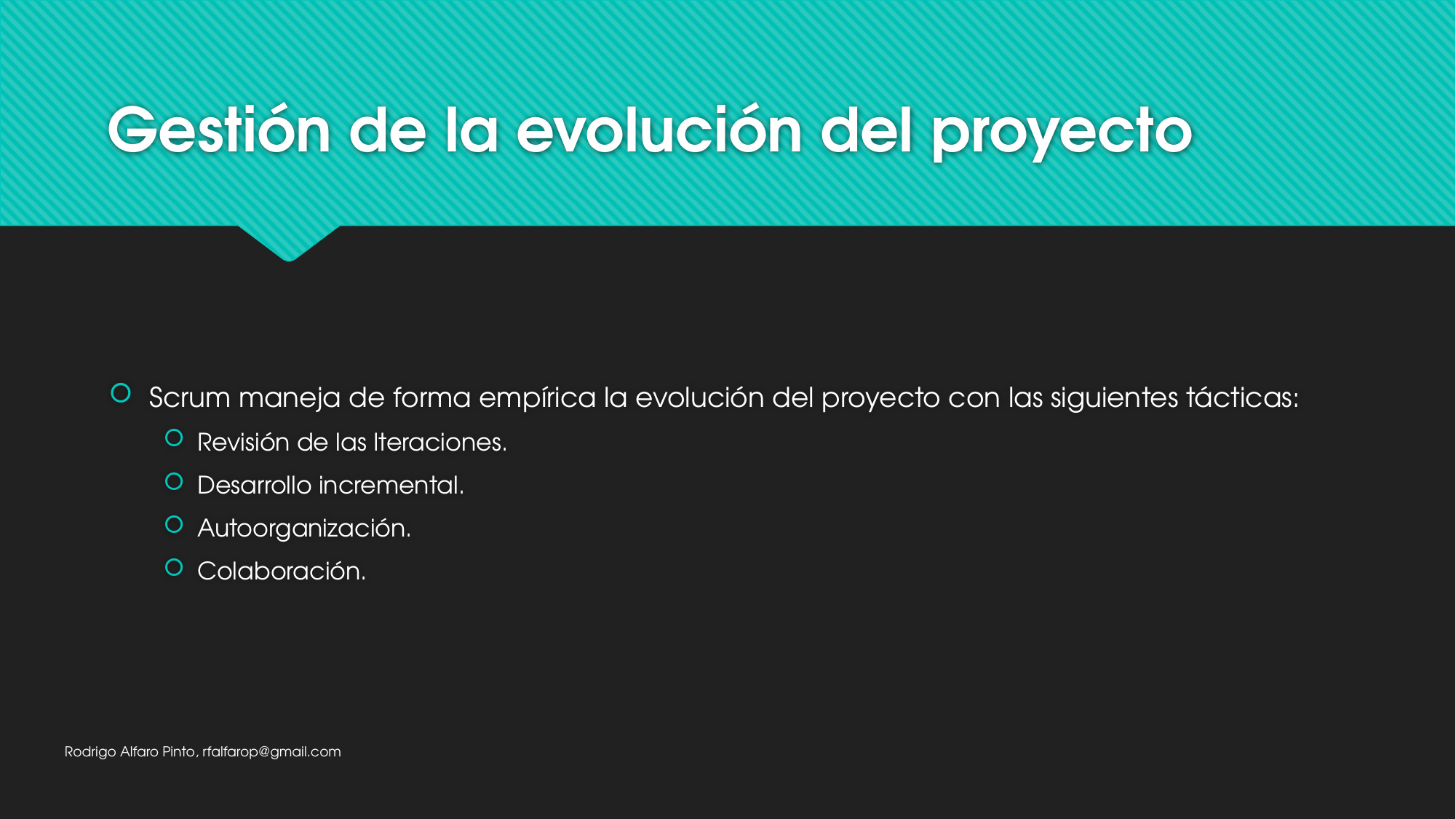

# Gestión de la evolución del proyecto
Scrum maneja de forma empírica la evolución del proyecto con las siguientes tácticas:
Revisión de las Iteraciones.
Desarrollo incremental.
Autoorganización.
Colaboración.
Rodrigo Alfaro Pinto, rfalfarop@gmail.com